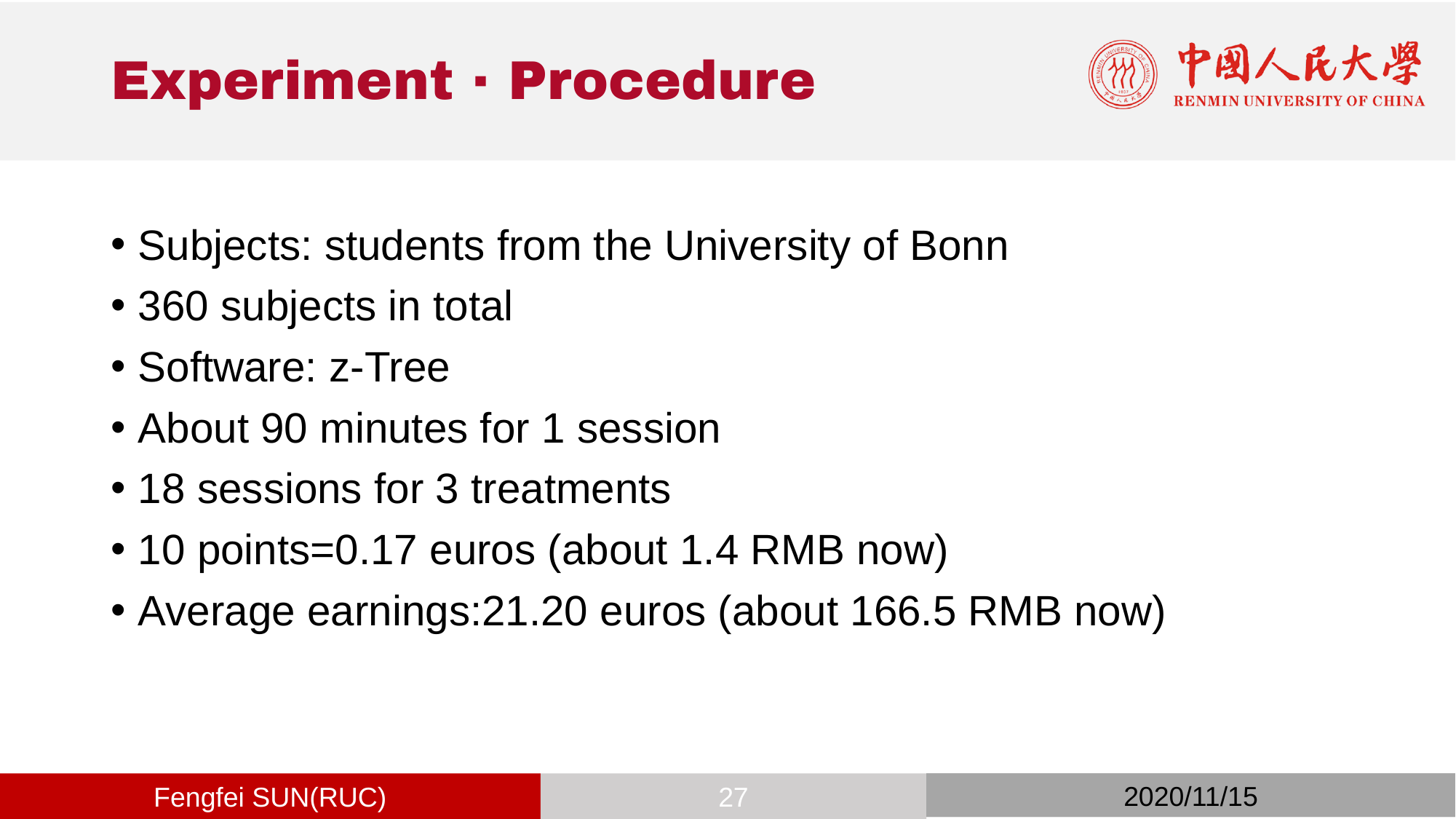

# Experiment · Procedure
Subjects: students from the University of Bonn
360 subjects in total
Software: z-Tree
About 90 minutes for 1 session
18 sessions for 3 treatments
10 points=0.17 euros (about 1.4 RMB now)
Average earnings:21.20 euros (about 166.5 RMB now)